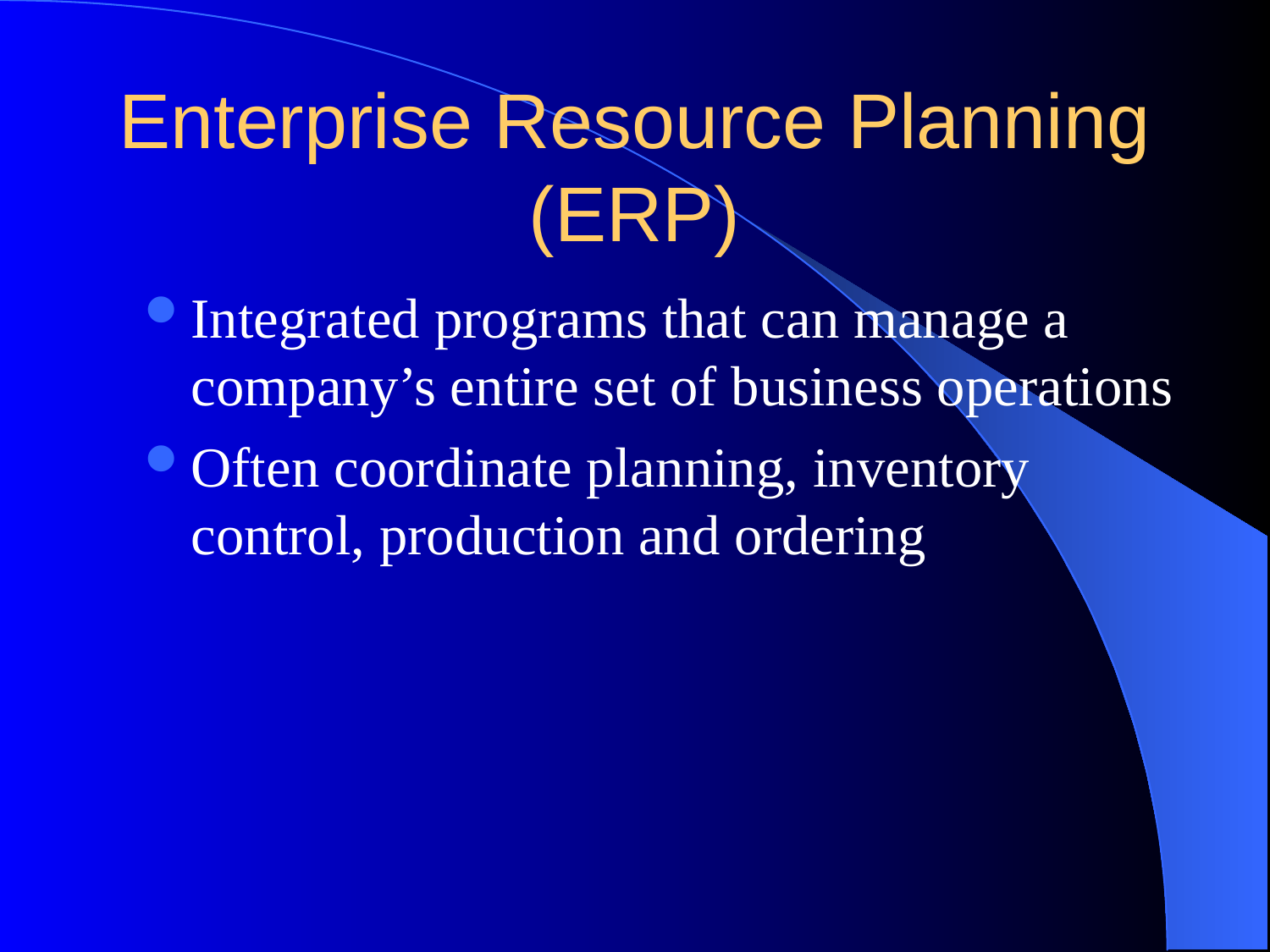

Enterprise Resource Planning (ERP)
Integrated programs that can manage a company’s entire set of business operations
Often coordinate planning, inventory control, production and ordering